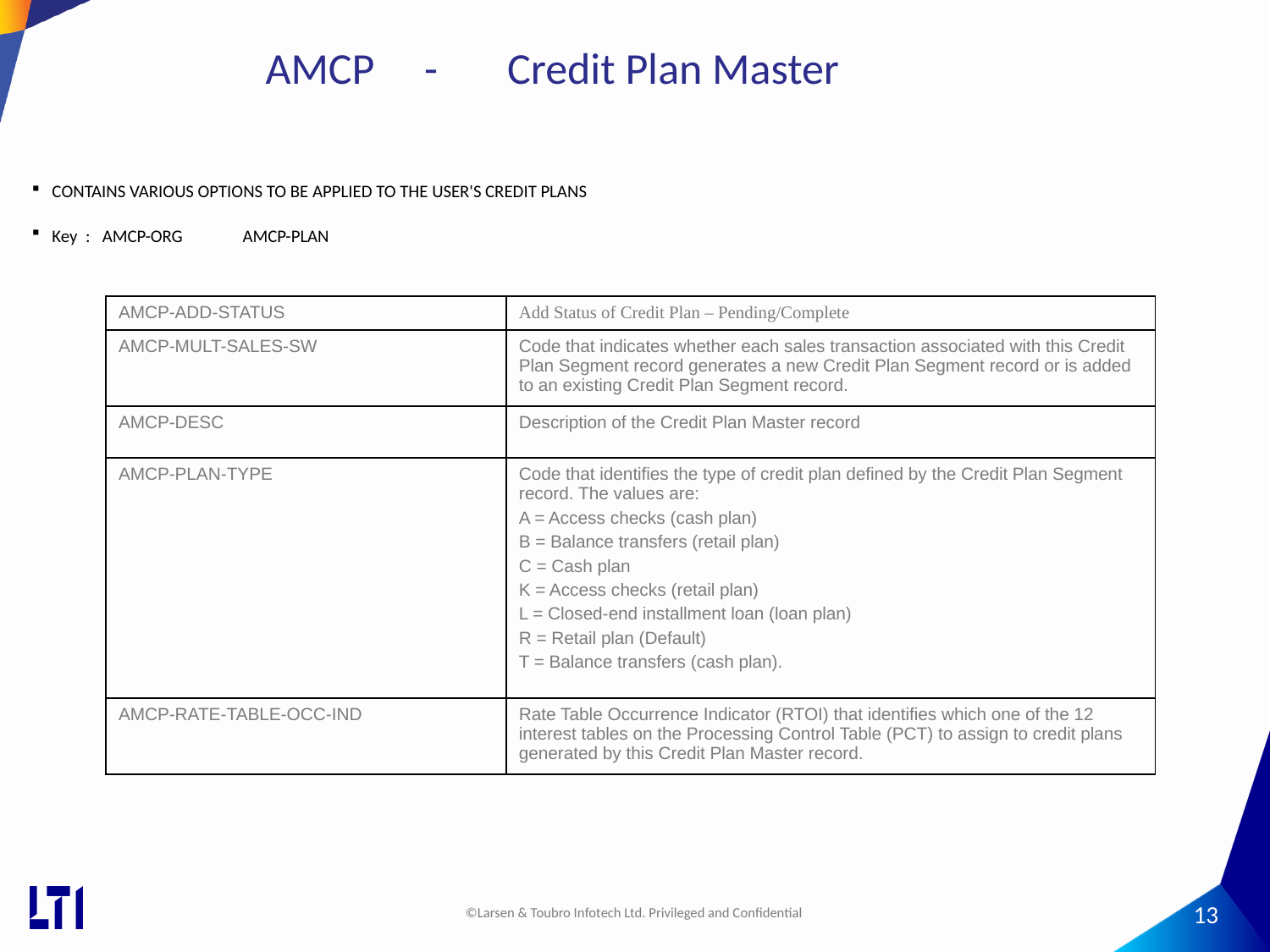

# AMCP     -       Credit Plan Master
CONTAINS VARIOUS OPTIONS TO BE APPLIED TO THE USER'S CREDIT PLANS
Key  :   AMCP-ORG               AMCP-PLAN

| AMCP-ADD-STATUS | Add Status of Credit Plan – Pending/Complete |
| --- | --- |
| AMCP-MULT-SALES-SW | Code that indicates whether each sales transaction associated with this Credit Plan Segment record generates a new Credit Plan Segment record or is added to an existing Credit Plan Segment record. |
| AMCP-DESC | Description of the Credit Plan Master record |
| AMCP-PLAN-TYPE | Code that identifies the type of credit plan defined by the Credit Plan Segment record. The values are: A = Access checks (cash plan) B = Balance transfers (retail plan) C = Cash plan K = Access checks (retail plan) L = Closed-end installment loan (loan plan) R = Retail plan (Default) T = Balance transfers (cash plan). |
| AMCP-RATE-TABLE-OCC-IND | Rate Table Occurrence Indicator (RTOI) that identifies which one of the 12 interest tables on the Processing Control Table (PCT) to assign to credit plans generated by this Credit Plan Master record. |